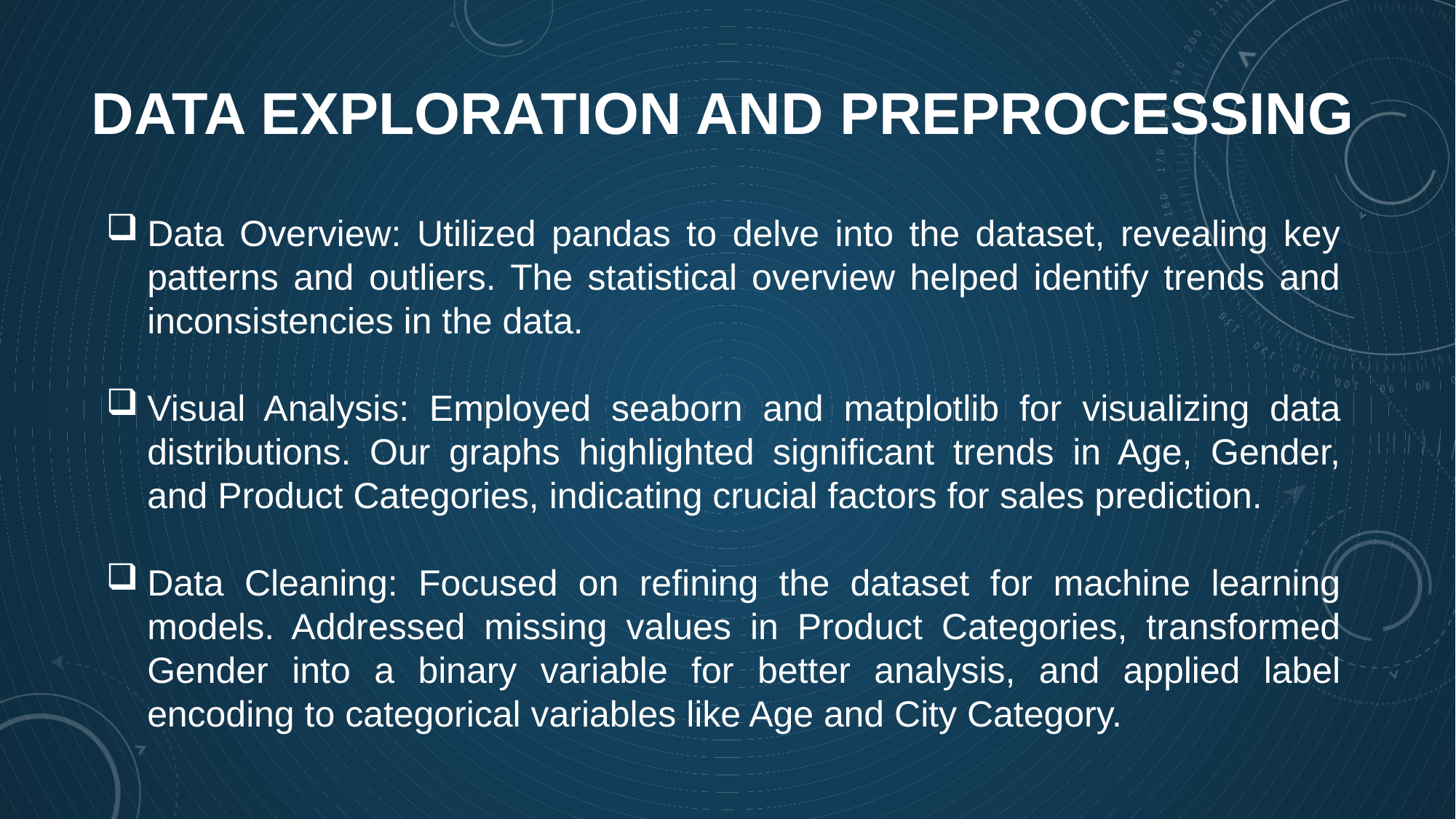

# Data Exploration and Preprocessing
Data Overview: Utilized pandas to delve into the dataset, revealing key patterns and outliers. The statistical overview helped identify trends and inconsistencies in the data.

Visual Analysis: Employed seaborn and matplotlib for visualizing data distributions. Our graphs highlighted significant trends in Age, Gender, and Product Categories, indicating crucial factors for sales prediction.

Data Cleaning: Focused on refining the dataset for machine learning models. Addressed missing values in Product Categories, transformed Gender into a binary variable for better analysis, and applied label encoding to categorical variables like Age and City Category.